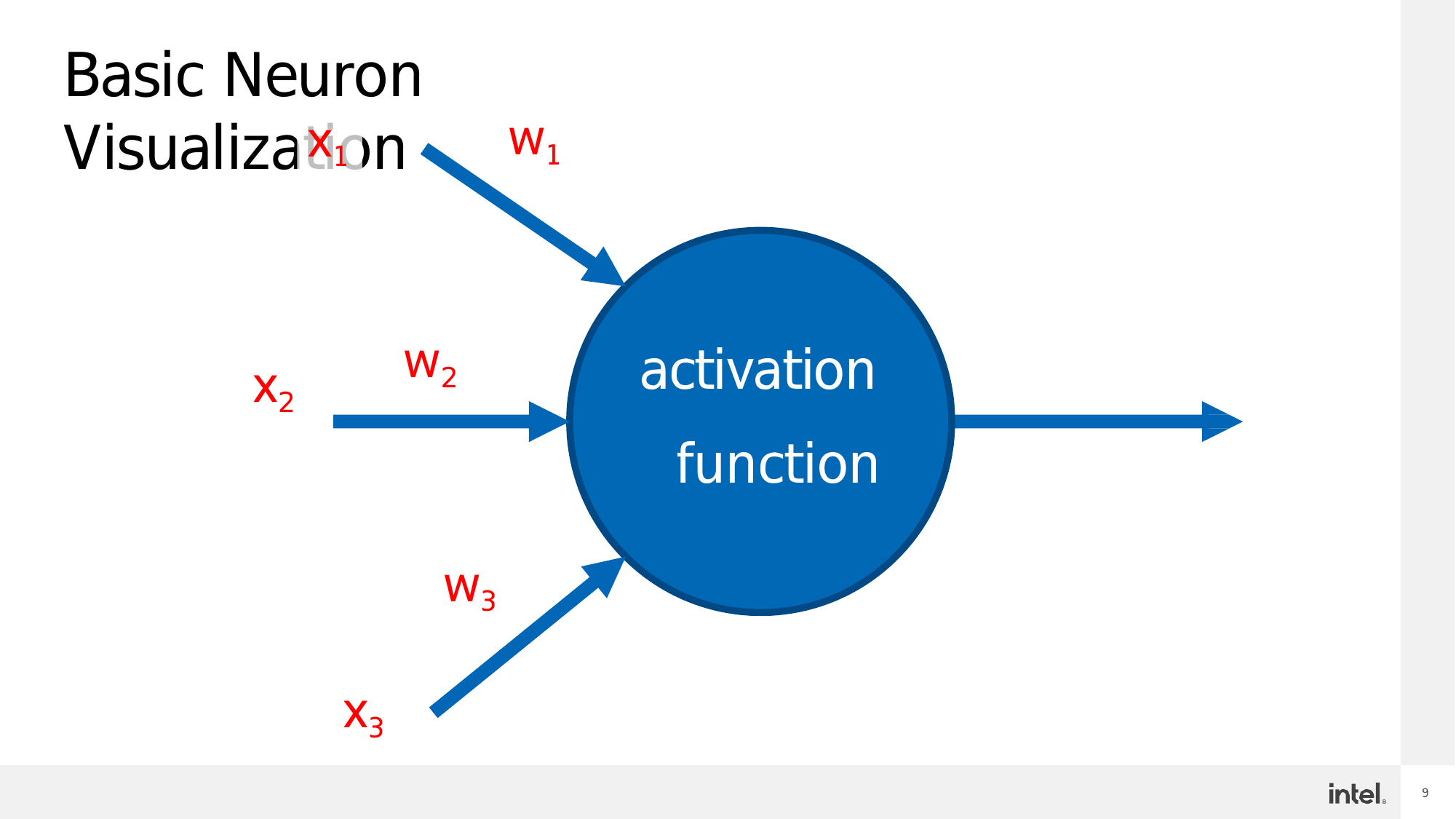

# Basic Neuron Visualization
w1
x1

activation  function
w2
x2
w3
x3
9